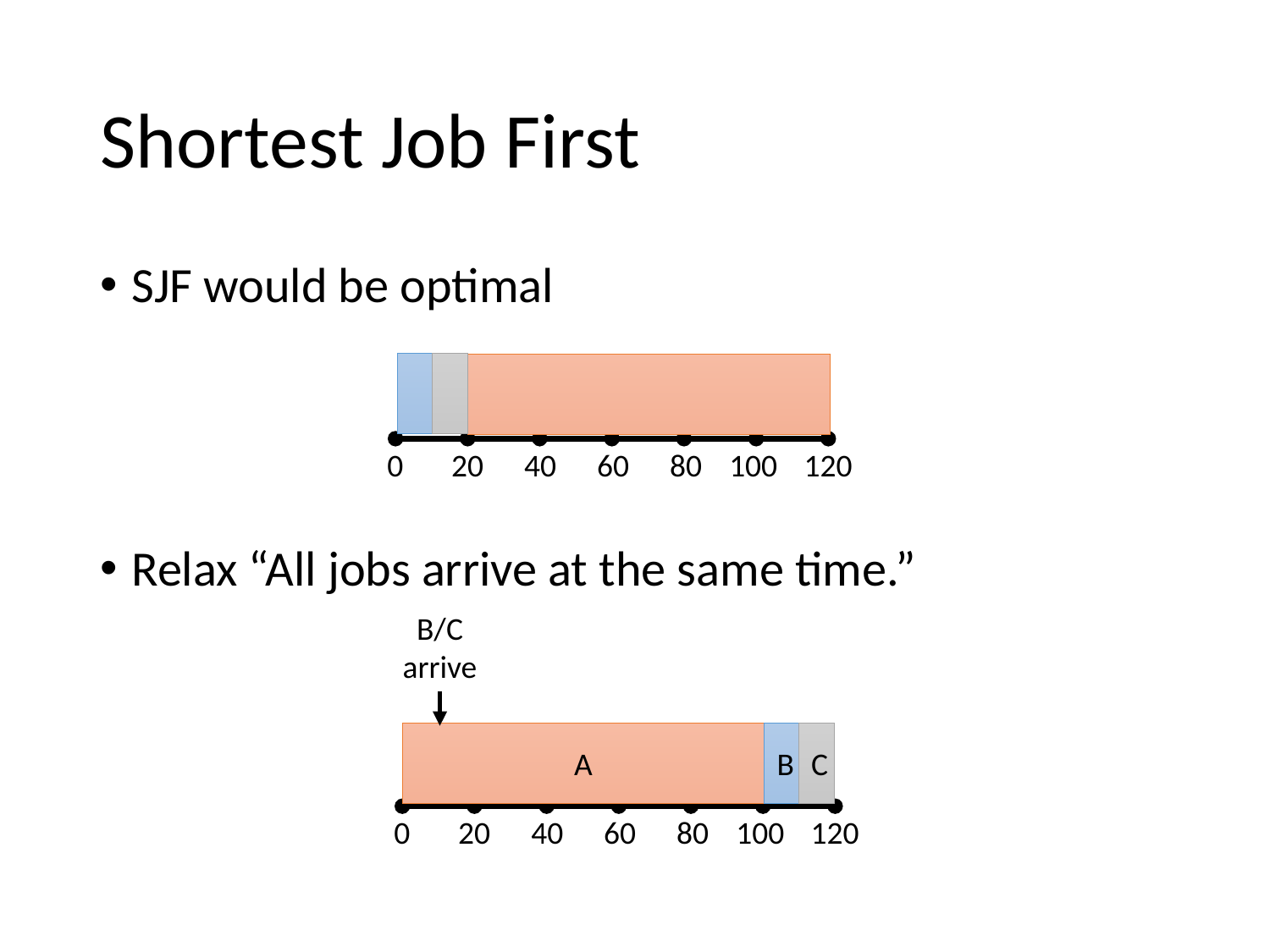

# Shortest Job First
SJF would be optimal

Relax “All jobs arrive at the same time.”

20
80
0
40
60
100
120
B/C
arrive
A
B
C

20
80
0
40
60
100
120